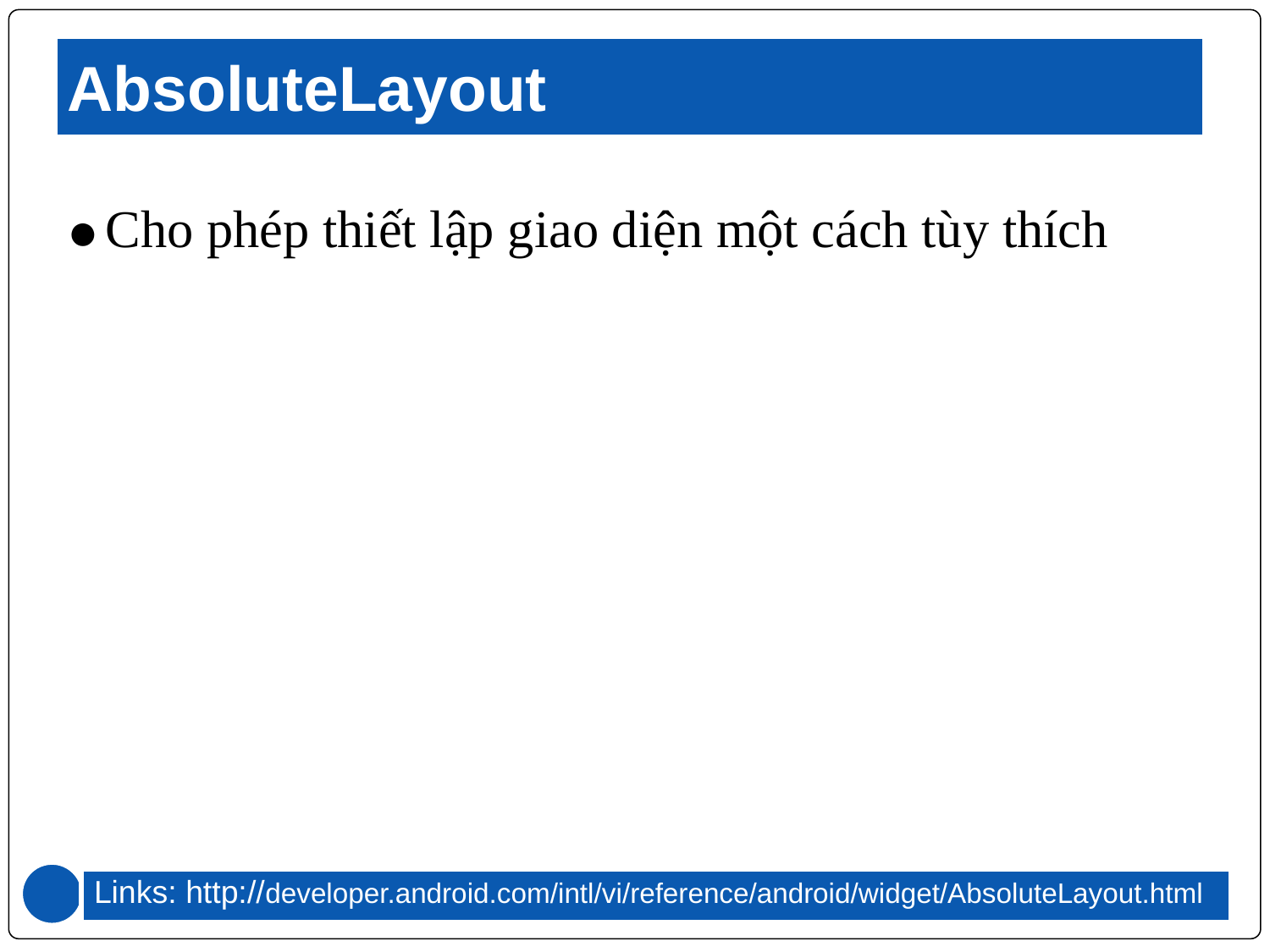

# AbsoluteLayout
Cho phép thiết lập giao diện một cách tùy thích

Links: http://developer.android.com/intl/vi/reference/android/widget/AbsoluteLayout.html